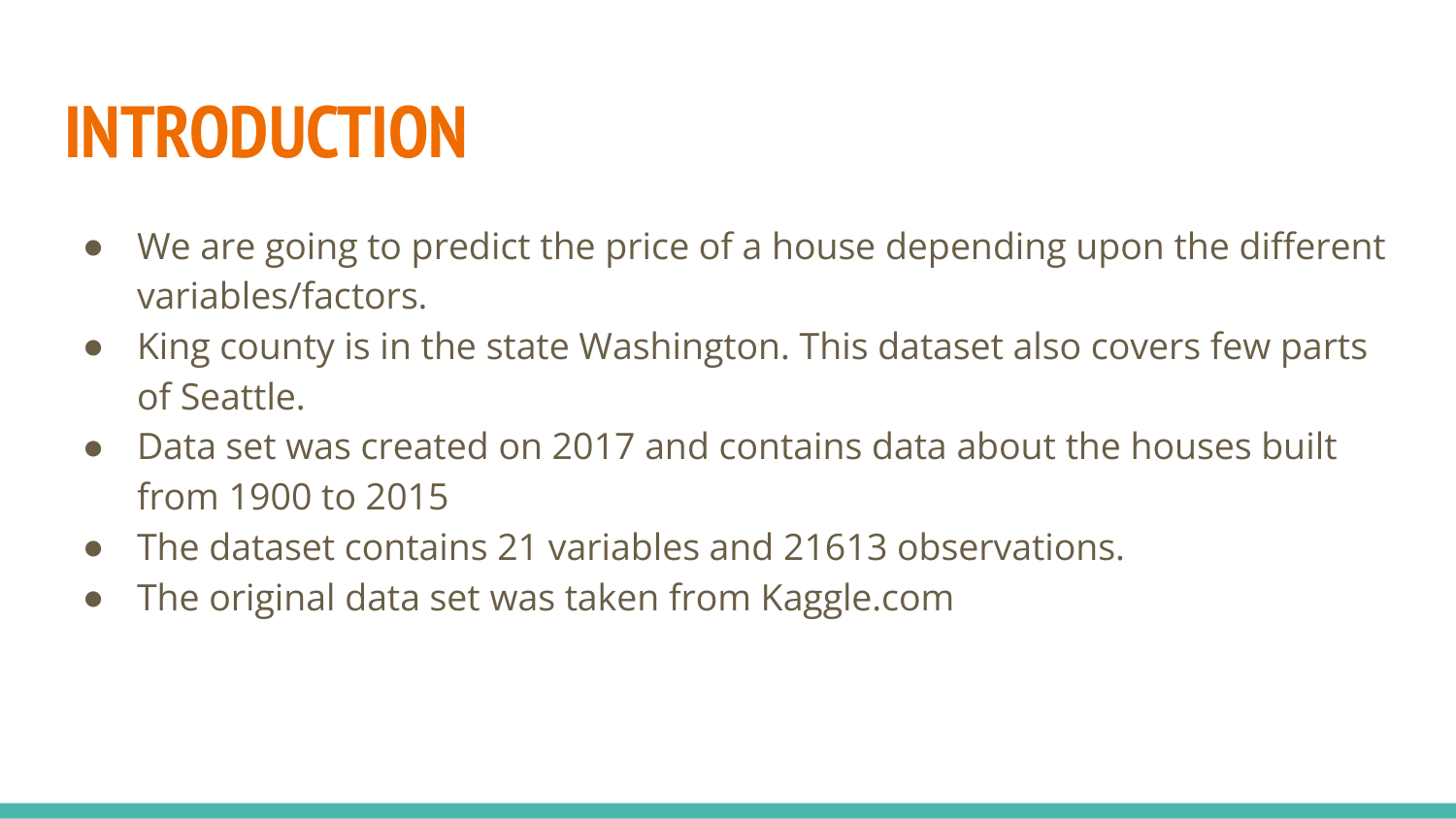

# INTRODUCTION
We are going to predict the price of a house depending upon the different variables/factors.
King county is in the state Washington. This dataset also covers few parts of Seattle.
Data set was created on 2017 and contains data about the houses built from 1900 to 2015
The dataset contains 21 variables and 21613 observations.
The original data set was taken from Kaggle.com